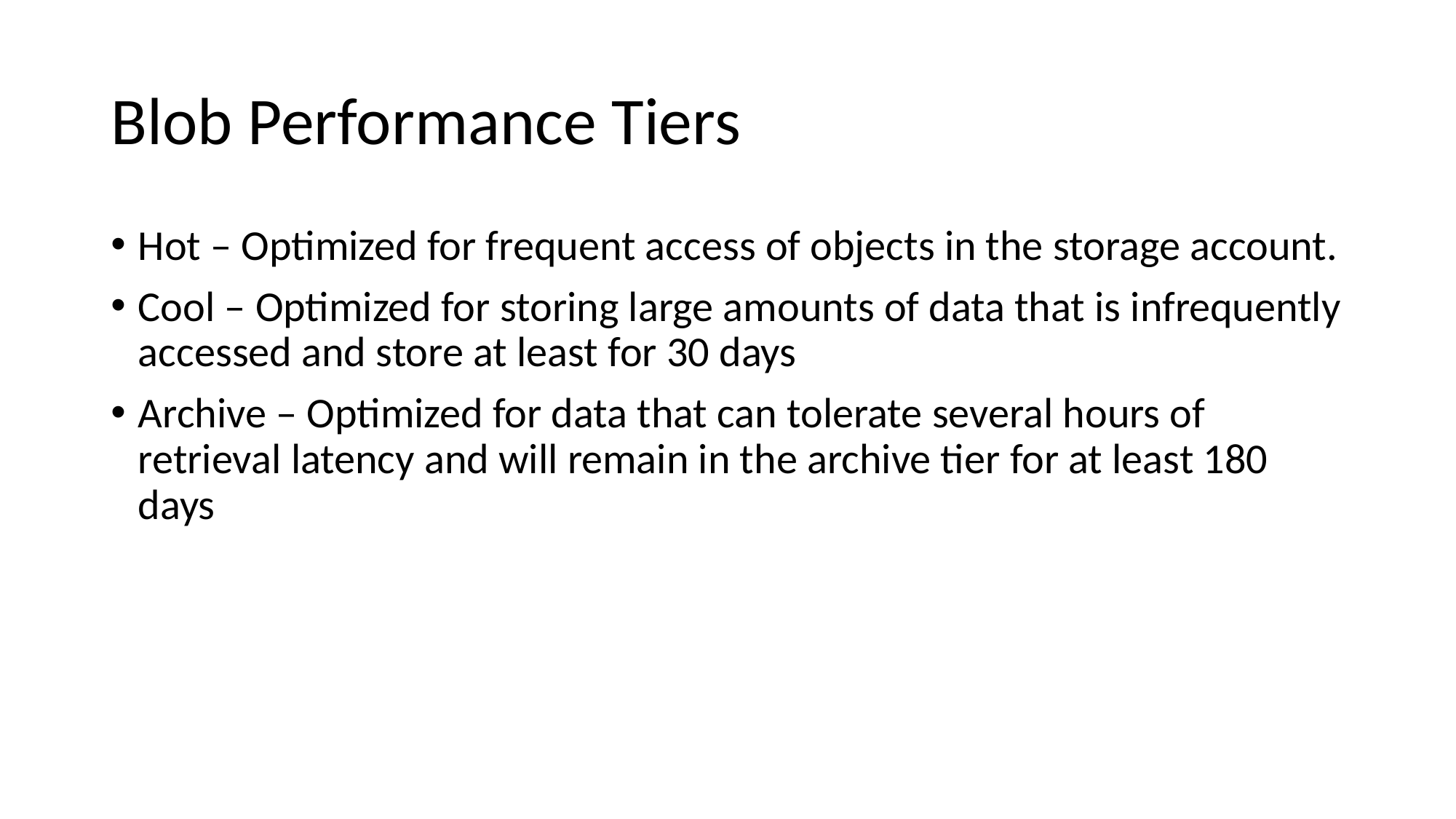

# Blob Performance Tiers
Hot – Optimized for frequent access of objects in the storage account.
Cool – Optimized for storing large amounts of data that is infrequently accessed and store at least for 30 days
Archive – Optimized for data that can tolerate several hours of retrieval latency and will remain in the archive tier for at least 180 days